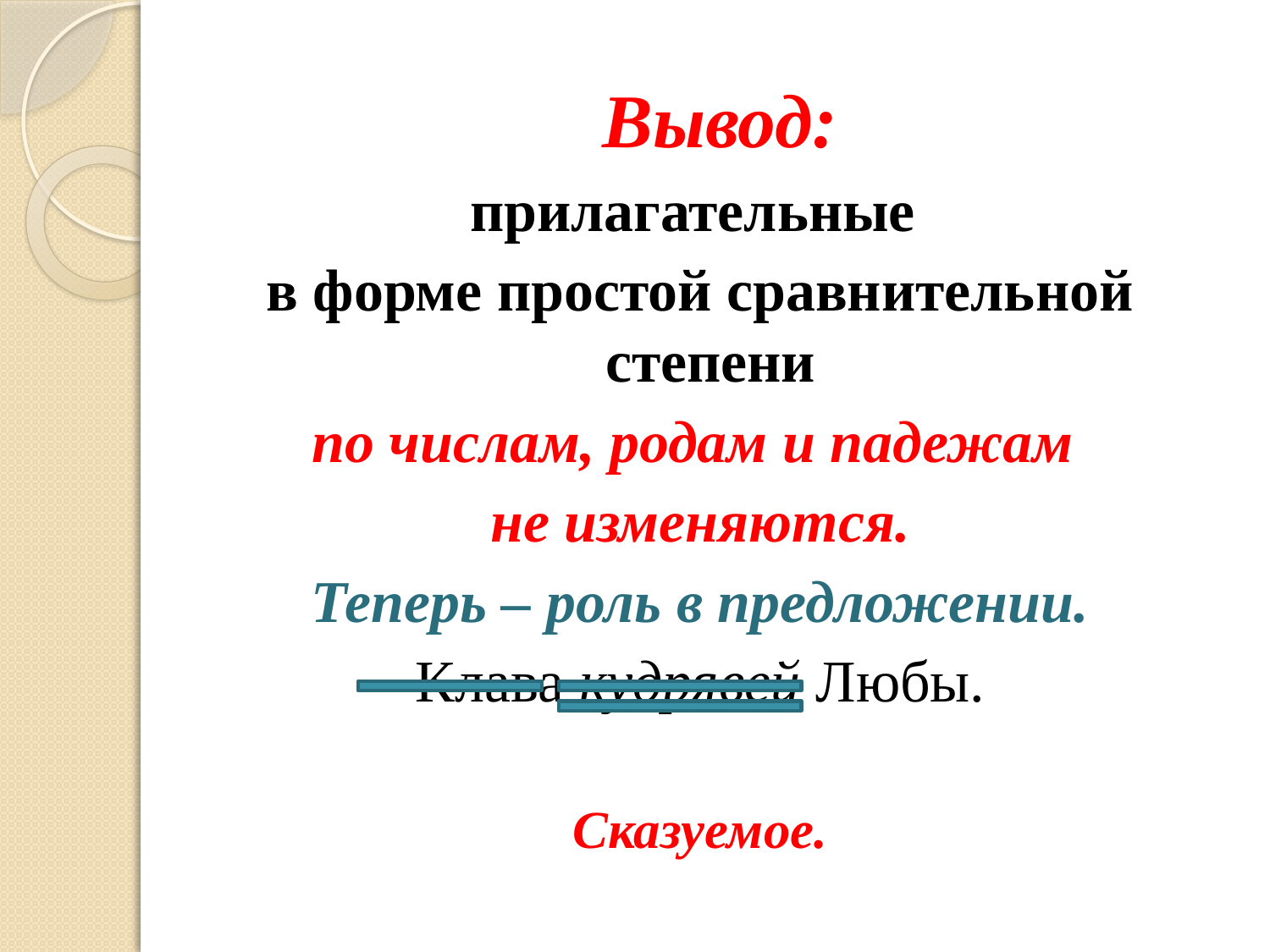

# Вывод:
прилагательные
в форме простой сравнительной степени
по числам, родам и падежам
не изменяются.
Теперь – роль в предложении.
Клава кудрявей Любы.

Сказуемое.